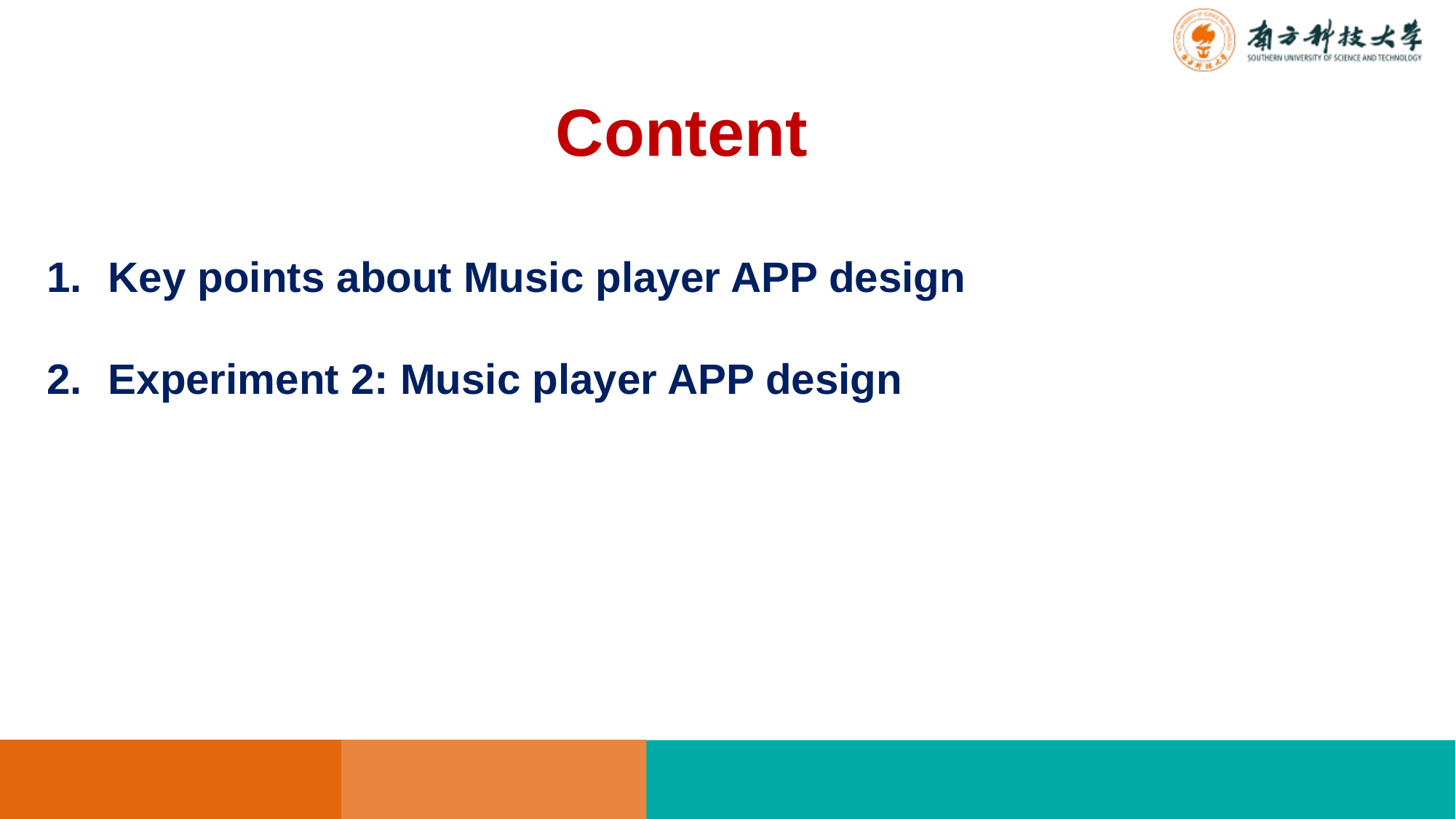

Content
Key points about Music player APP design
Experiment 2: Music player APP design